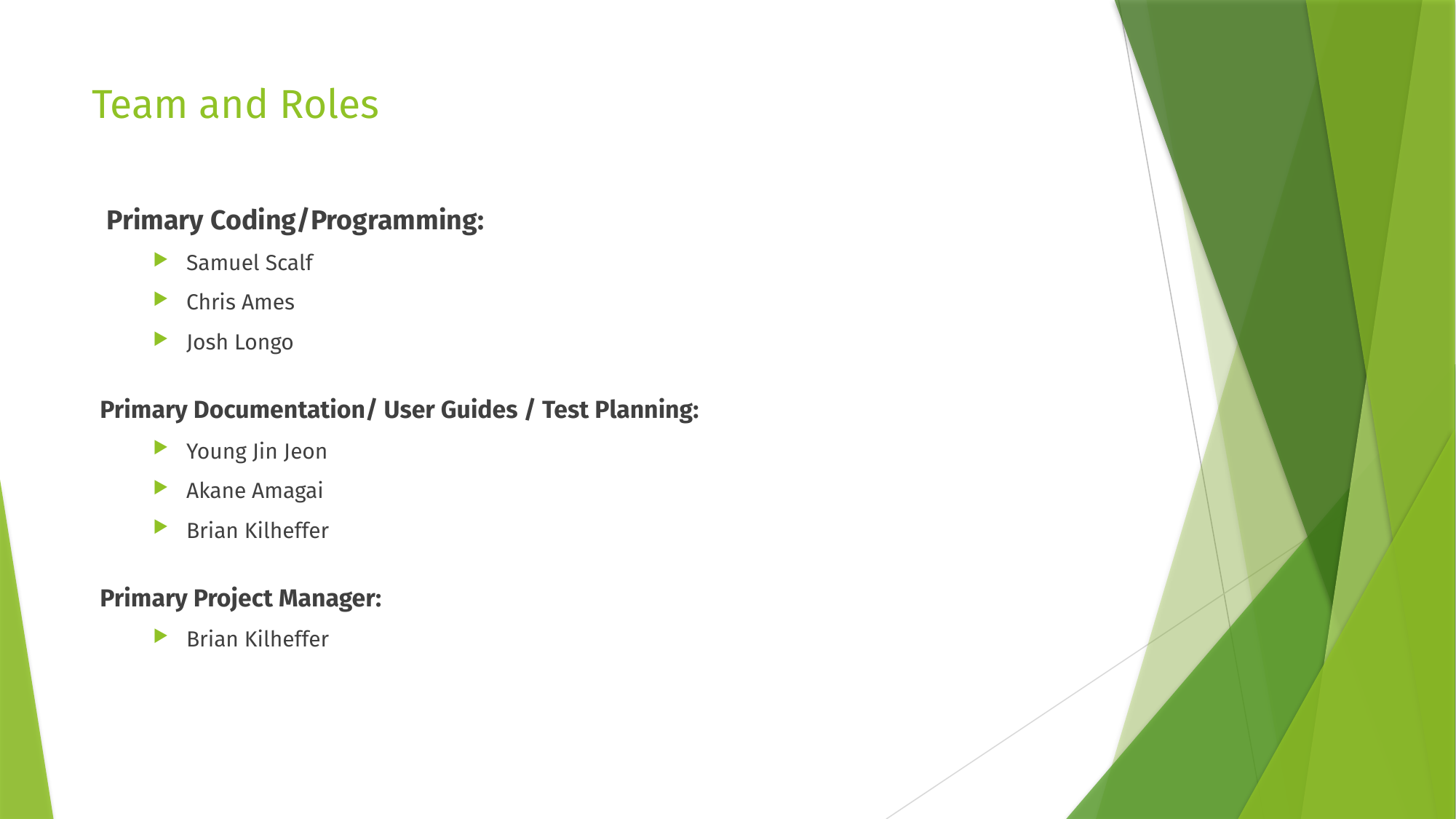

# Team and Roles
Primary Coding/Programming:
Samuel Scalf
Chris Ames
Josh Longo
Primary Documentation/ User Guides / Test Planning:
Young Jin Jeon
Akane Amagai
Brian Kilheffer
Primary Project Manager:
Brian Kilheffer